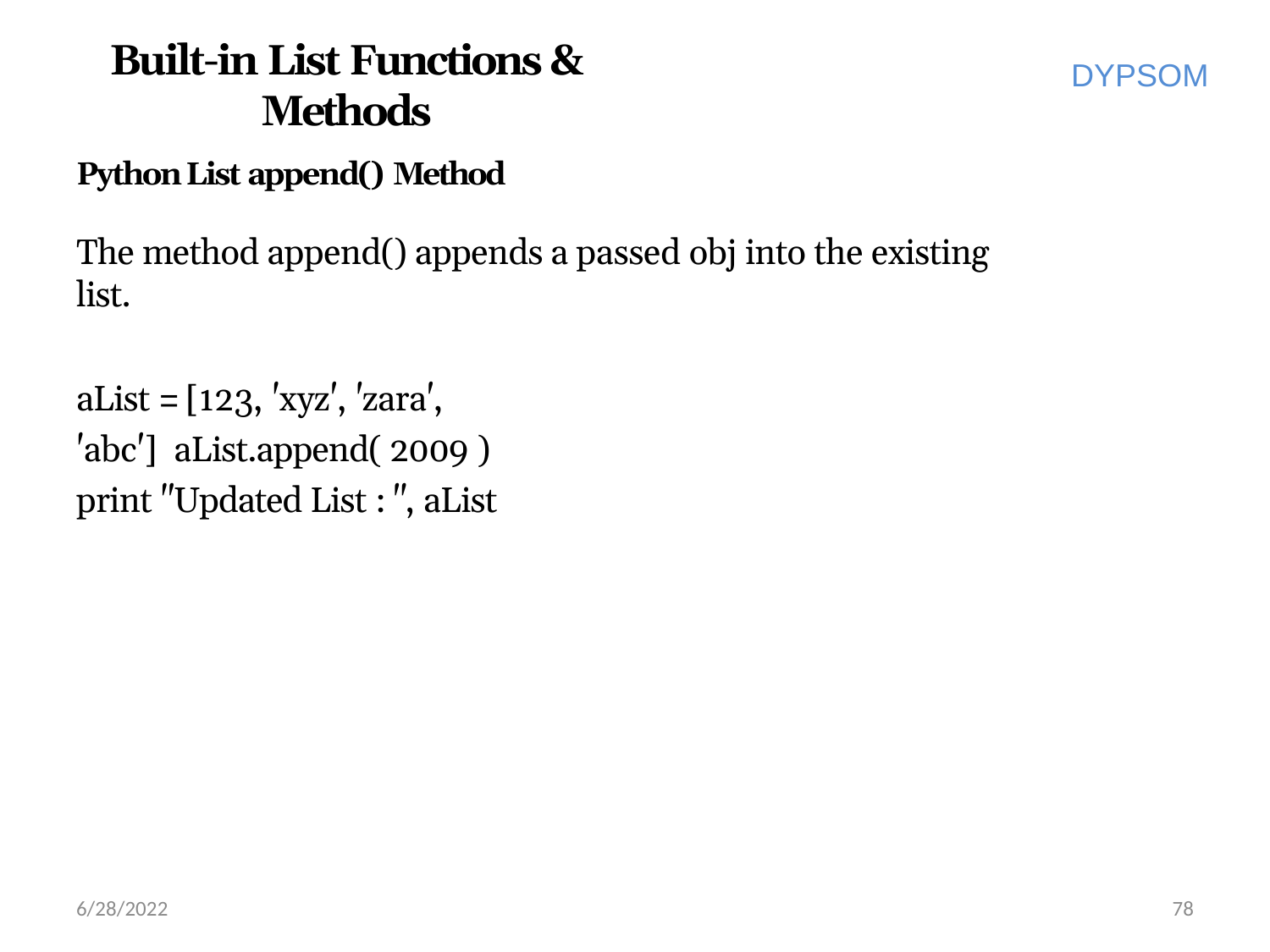

DYPSOM
# Built-in List Functions & Methods
Python List append() Method

The method append() appends a passed obj into the existing list.

aList = [123, 'xyz', 'zara', 'abc']  aList.append( 2009 )
print "Updated List : ", aList
6/28/2022
78